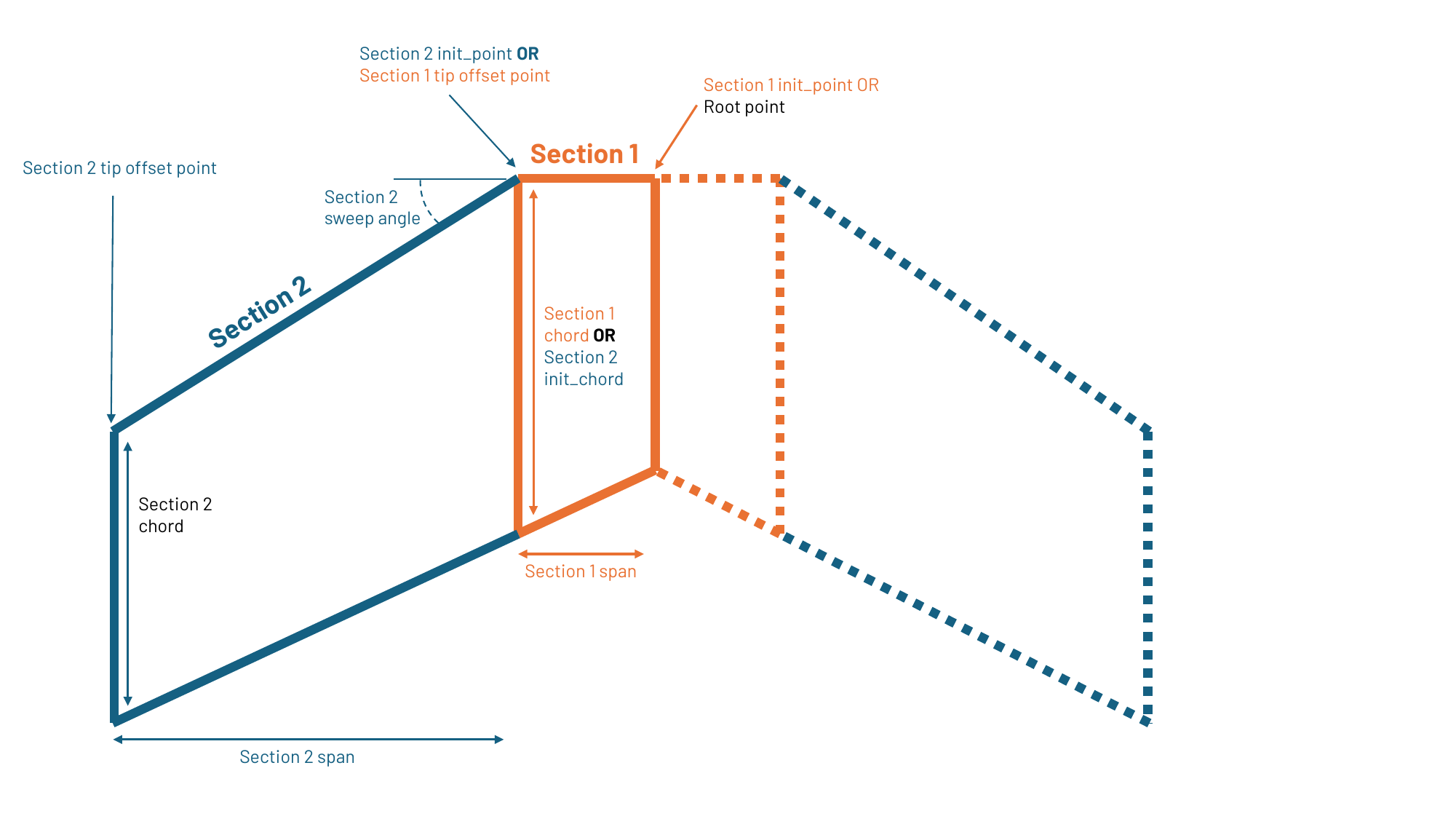

Section 2 init_point OR
Section 1 tip offset point
Section 1 init_point OR
Root point

Section 1
Section 2 tip offset point
Section 2
sweep angle
Section 2
Section 1
chord OR
Section 2
init_chord
Section 2
chord
Section 1 span
Section 2 span